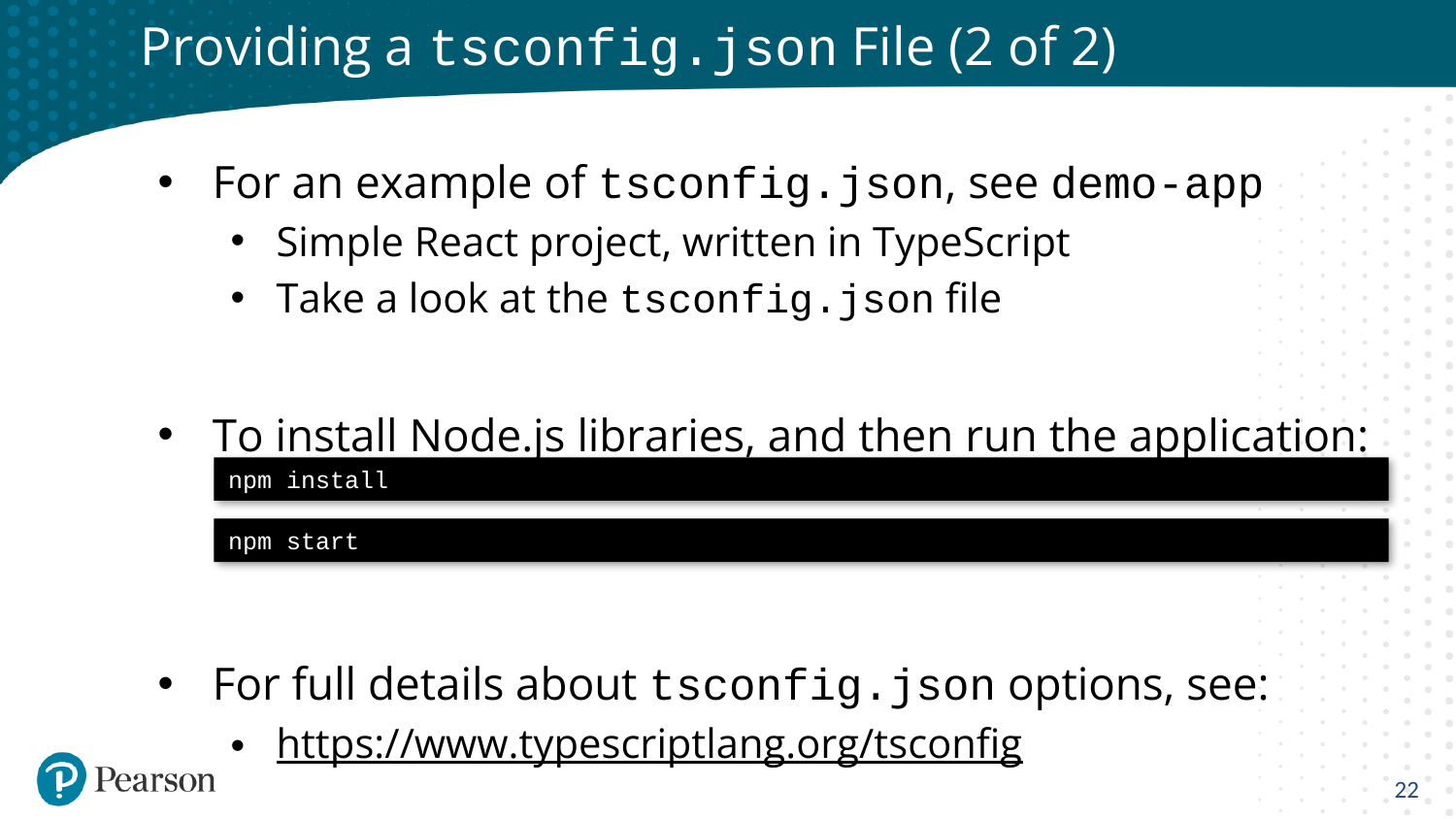

# Providing a tsconfig.json File (2 of 2)
For an example of tsconfig.json, see demo-app
Simple React project, written in TypeScript
Take a look at the tsconfig.json file

To install Node.js libraries, and then run the application:

For full details about tsconfig.json options, see:
https://www.typescriptlang.org/tsconfig

npm install
npm start
22